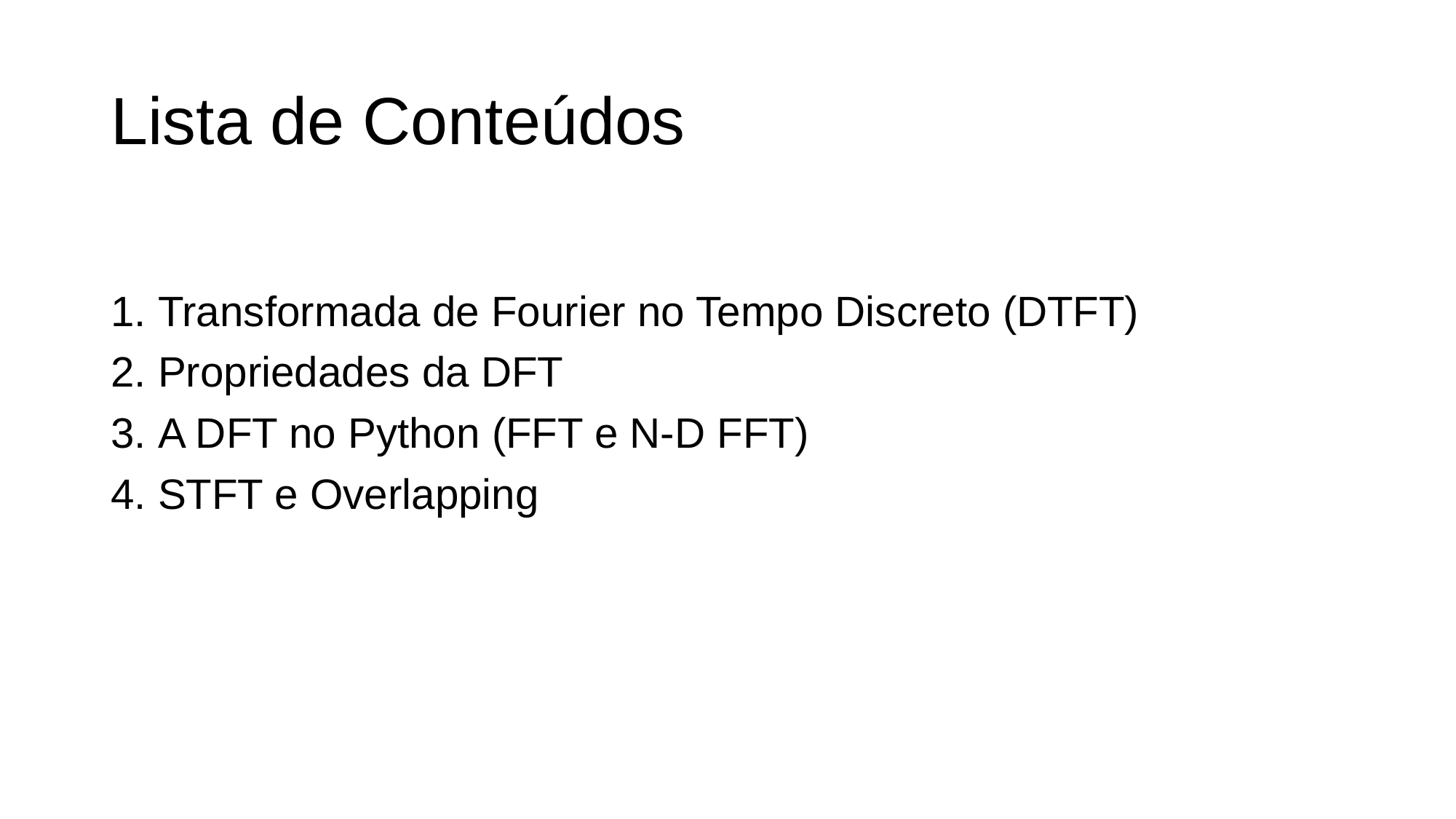

# Lista de Conteúdos

Transformada de Fourier no Tempo Discreto (DTFT)
Propriedades da DFT
A DFT no Python (FFT e N-D FFT)
STFT e Overlapping